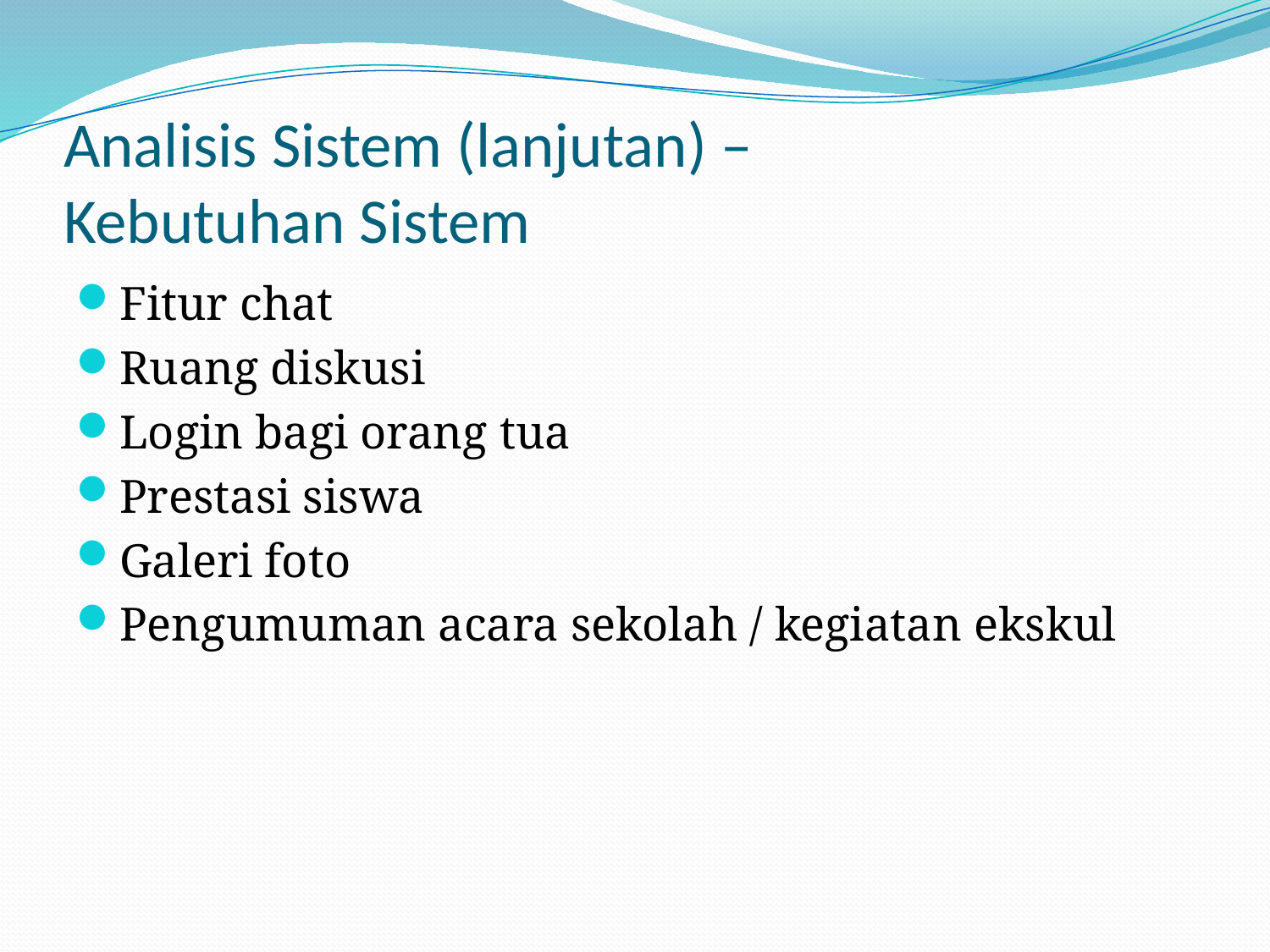

# Analisis Sistem (lanjutan) – Kebutuhan Sistem
Fitur chat
Ruang diskusi
Login bagi orang tua
Prestasi siswa
Galeri foto
Pengumuman acara sekolah / kegiatan ekskul